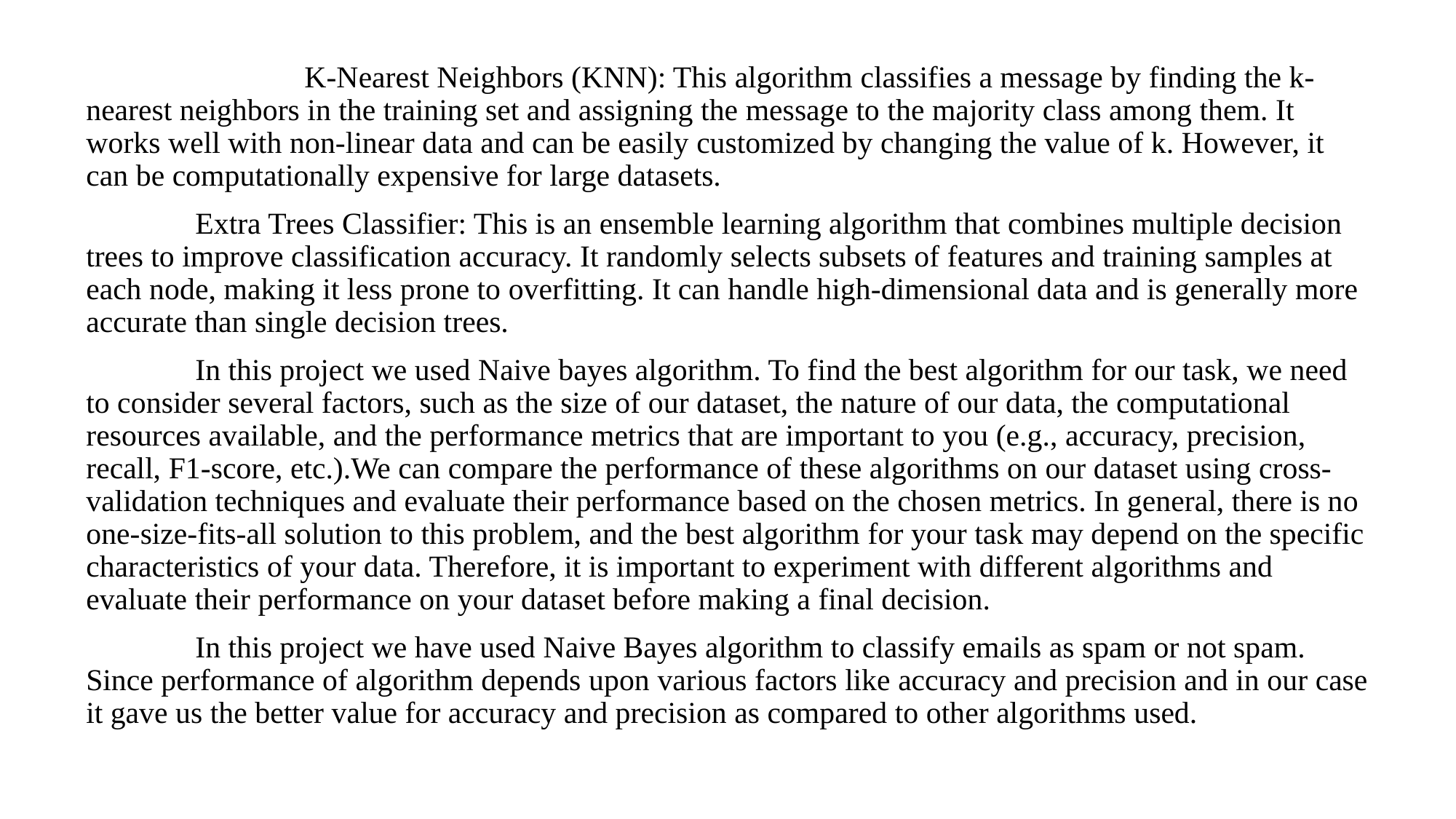

K-Nearest Neighbors (KNN): This algorithm classifies a message by finding the k-nearest neighbors in the training set and assigning the message to the majority class among them. It works well with non-linear data and can be easily customized by changing the value of k. However, it can be computationally expensive for large datasets.
	Extra Trees Classifier: This is an ensemble learning algorithm that combines multiple decision trees to improve classification accuracy. It randomly selects subsets of features and training samples at each node, making it less prone to overfitting. It can handle high-dimensional data and is generally more accurate than single decision trees.
	In this project we used Naive bayes algorithm. To find the best algorithm for our task, we need to consider several factors, such as the size of our dataset, the nature of our data, the computational resources available, and the performance metrics that are important to you (e.g., accuracy, precision, recall, F1-score, etc.).We can compare the performance of these algorithms on our dataset using cross-validation techniques and evaluate their performance based on the chosen metrics. In general, there is no one-size-fits-all solution to this problem, and the best algorithm for your task may depend on the specific characteristics of your data. Therefore, it is important to experiment with different algorithms and evaluate their performance on your dataset before making a final decision.
	In this project we have used Naive Bayes algorithm to classify emails as spam or not spam. Since performance of algorithm depends upon various factors like accuracy and precision and in our case it gave us the better value for accuracy and precision as compared to other algorithms used.